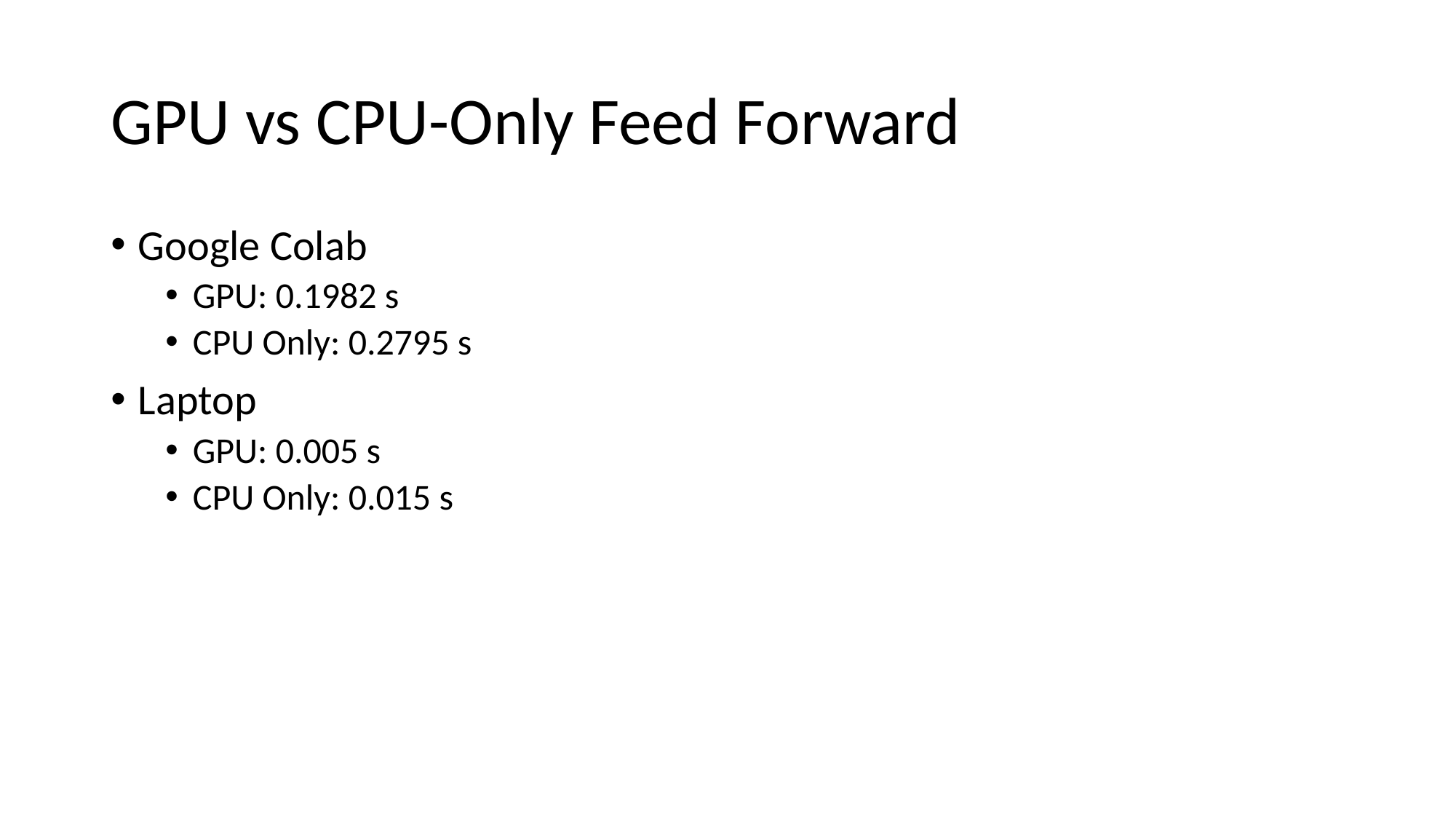

# GPU vs CPU-Only Feed Forward
Google Colab
GPU: 0.1982 s
CPU Only: 0.2795 s
Laptop
GPU: 0.005 s
CPU Only: 0.015 s